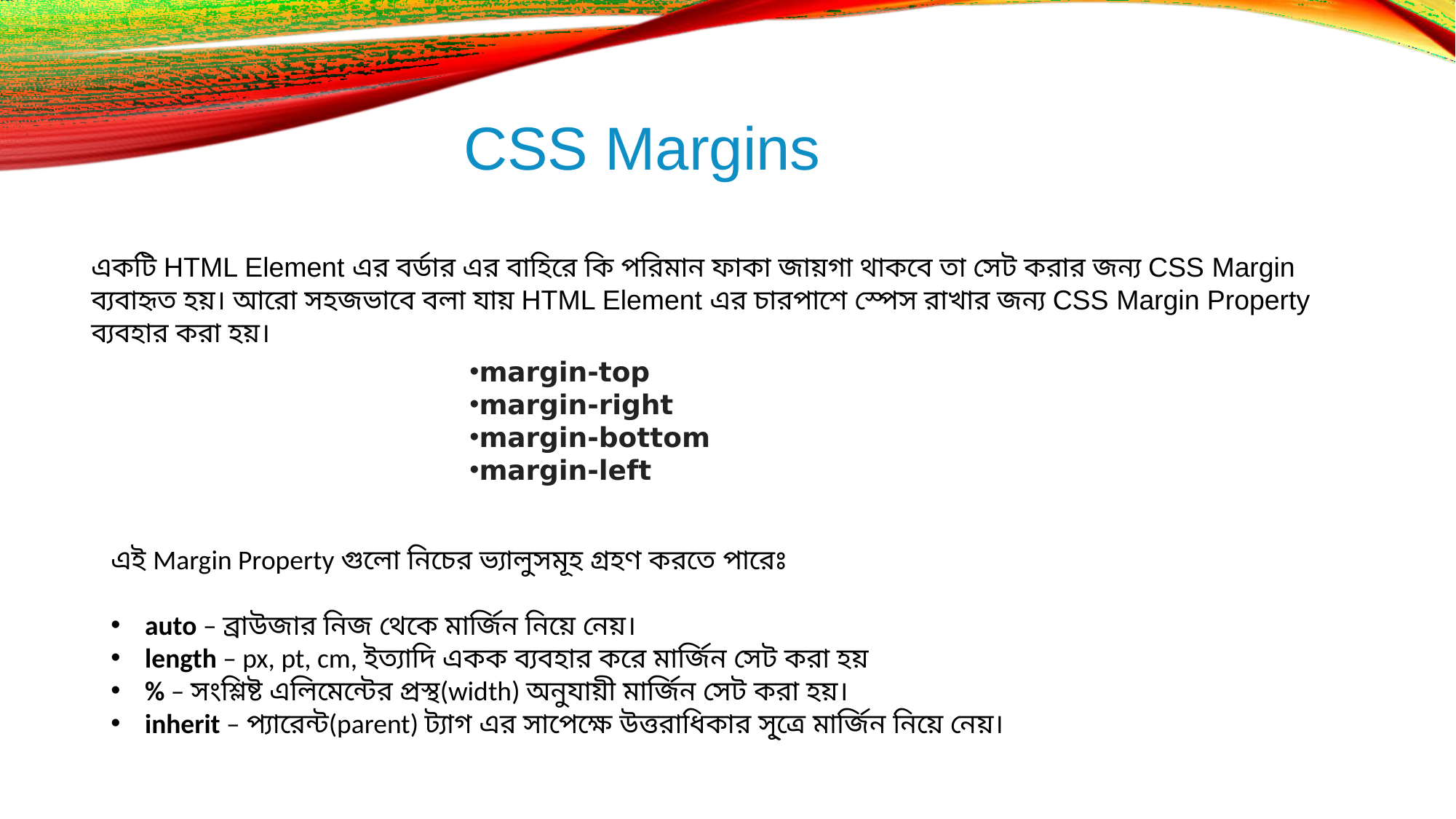

# CSS Margins
একটি HTML Element এর বর্ডার এর বাহিরে কি পরিমান ফাকা জায়গা থাকবে তা সেট করার জন্য CSS Margin ব্যবাহৃত হয়। আরো সহজভাবে বলা যায় HTML Element এর চারপাশে স্পেস রাখার জন্য CSS Margin Property ব্যবহার করা হয়।
margin-top
margin-right
margin-bottom
margin-left
এই Margin Property গুলো নিচের ভ্যালুসমূহ গ্রহণ করতে পারেঃ

auto – ব্রাউজার নিজ থেকে মার্জিন নিয়ে নেয়।
length – px, pt, cm, ইত্যাদি একক ব্যবহার করে মার্জিন সেট করা হয়
% – সংশ্লিষ্ট এলিমেন্টের প্রস্থ(width) অনুযায়ী মার্জিন সেট করা হয়।
inherit – প্যারেন্ট(parent) ট্যাগ এর সাপেক্ষে উত্তরাধিকার সূ্ত্রে মার্জিন নিয়ে নেয়।